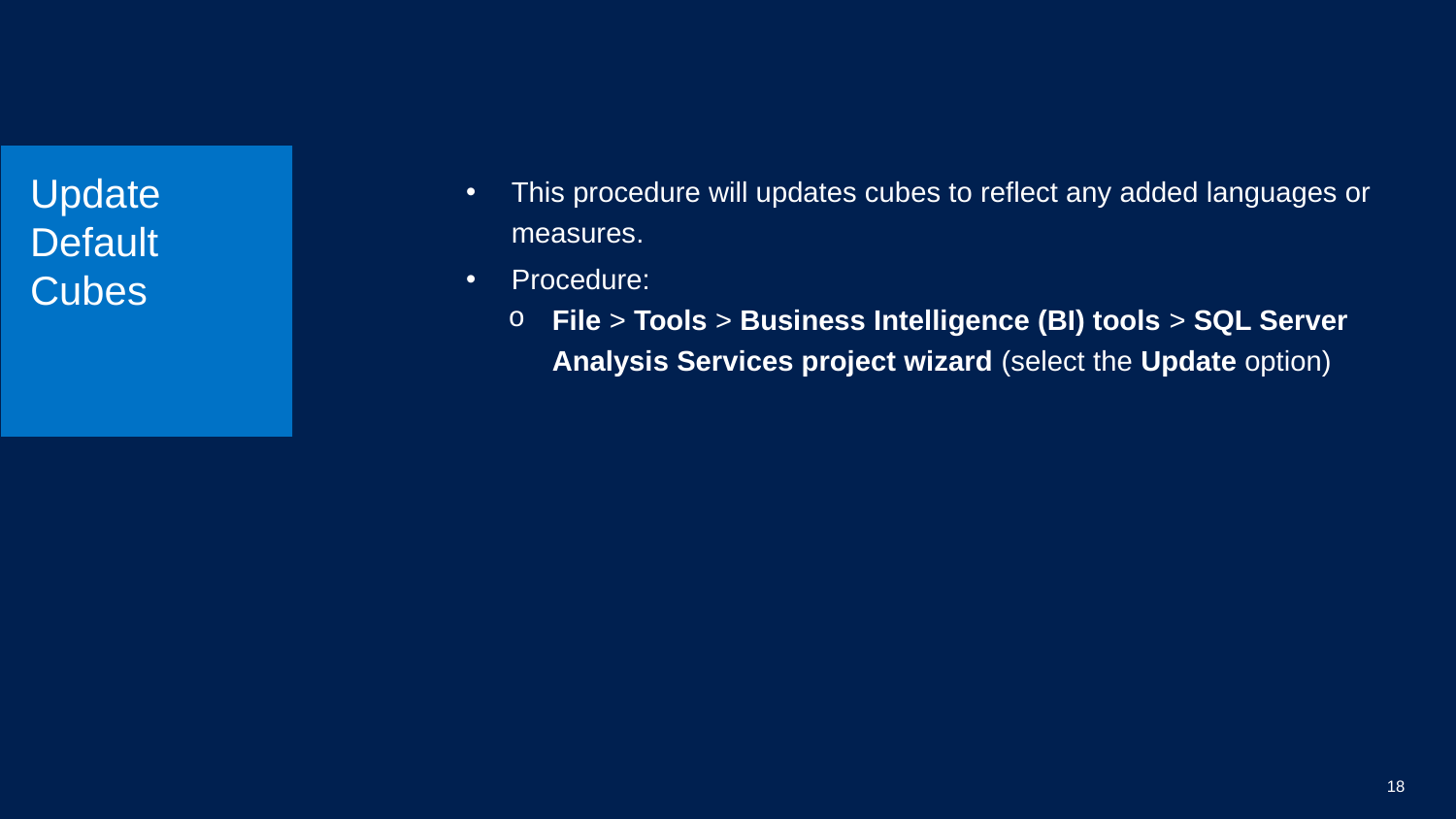

# Update Default Cubes
This procedure will updates cubes to reflect any added languages or measures.
Procedure:
File > Tools > Business Intelligence (BI) tools > SQL Server Analysis Services project wizard (select the Update option)
18